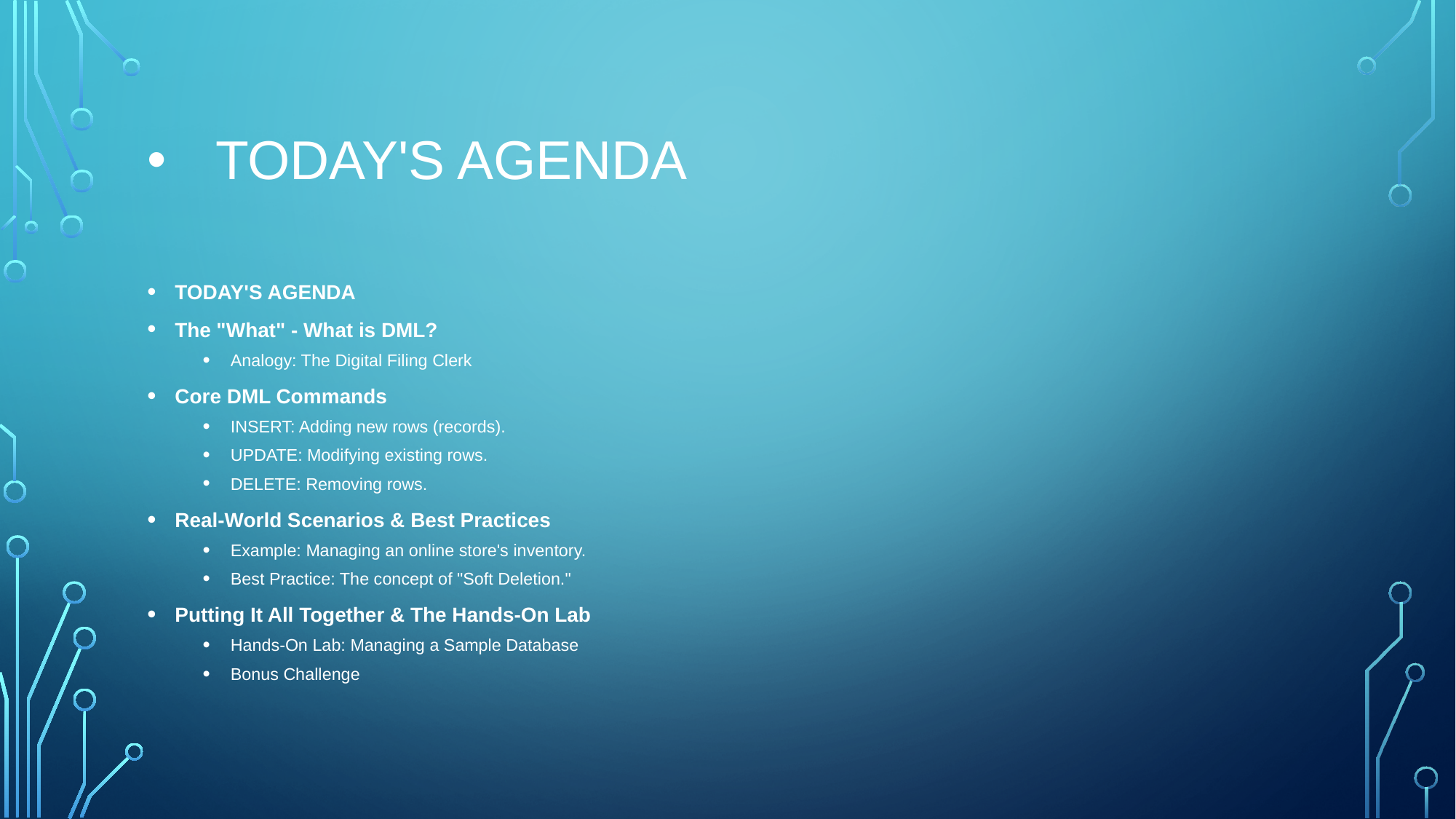

# Today's Agenda
TODAY'S AGENDA
The "What" - What is DML?
Analogy: The Digital Filing Clerk
Core DML Commands
INSERT: Adding new rows (records).
UPDATE: Modifying existing rows.
DELETE: Removing rows.
Real-World Scenarios & Best Practices
Example: Managing an online store's inventory.
Best Practice: The concept of "Soft Deletion."
Putting It All Together & The Hands-On Lab
Hands-On Lab: Managing a Sample Database
Bonus Challenge